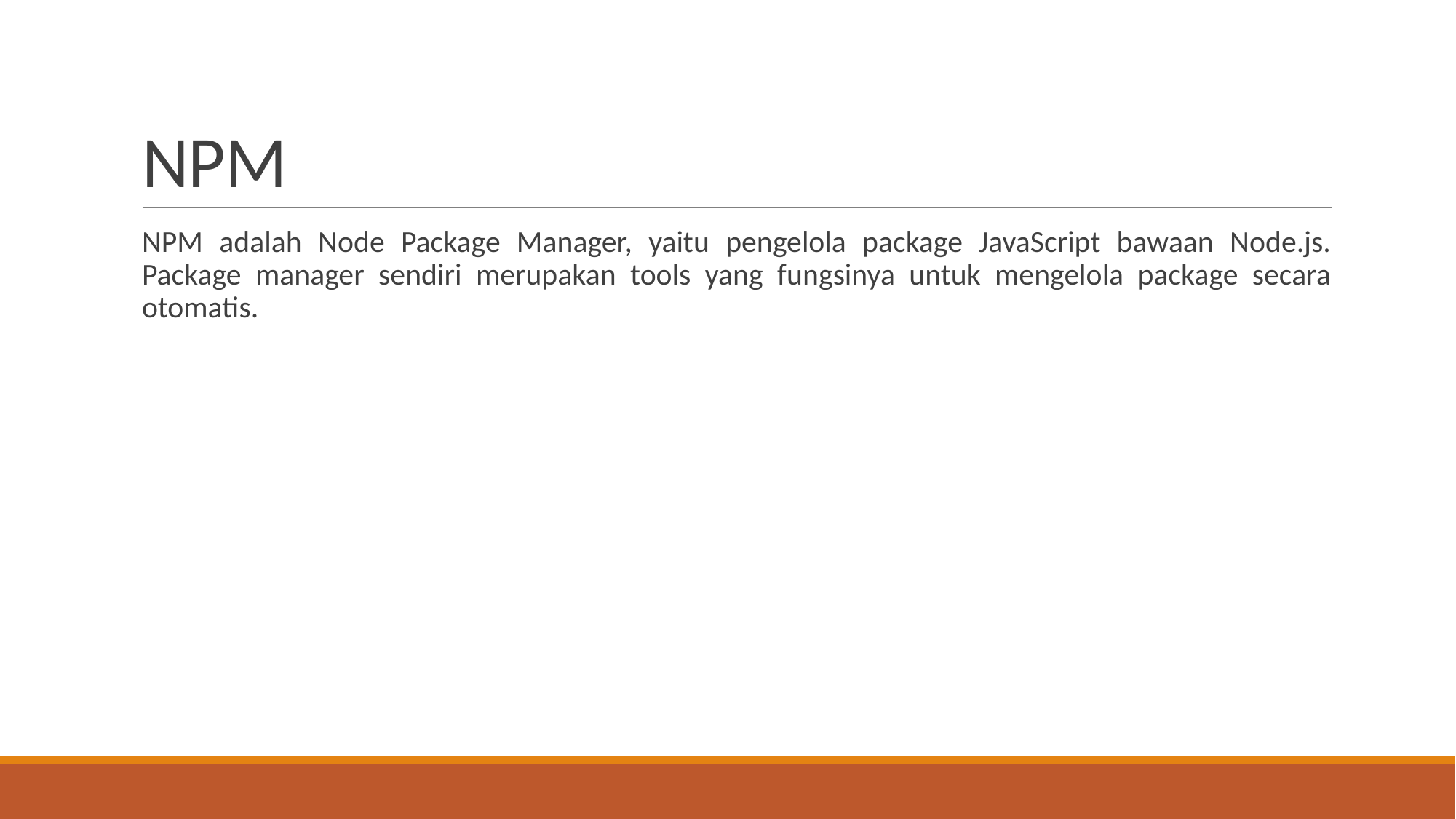

# NPM
NPM adalah Node Package Manager, yaitu pengelola package JavaScript bawaan Node.js. Package manager sendiri merupakan tools yang fungsinya untuk mengelola package secara otomatis.